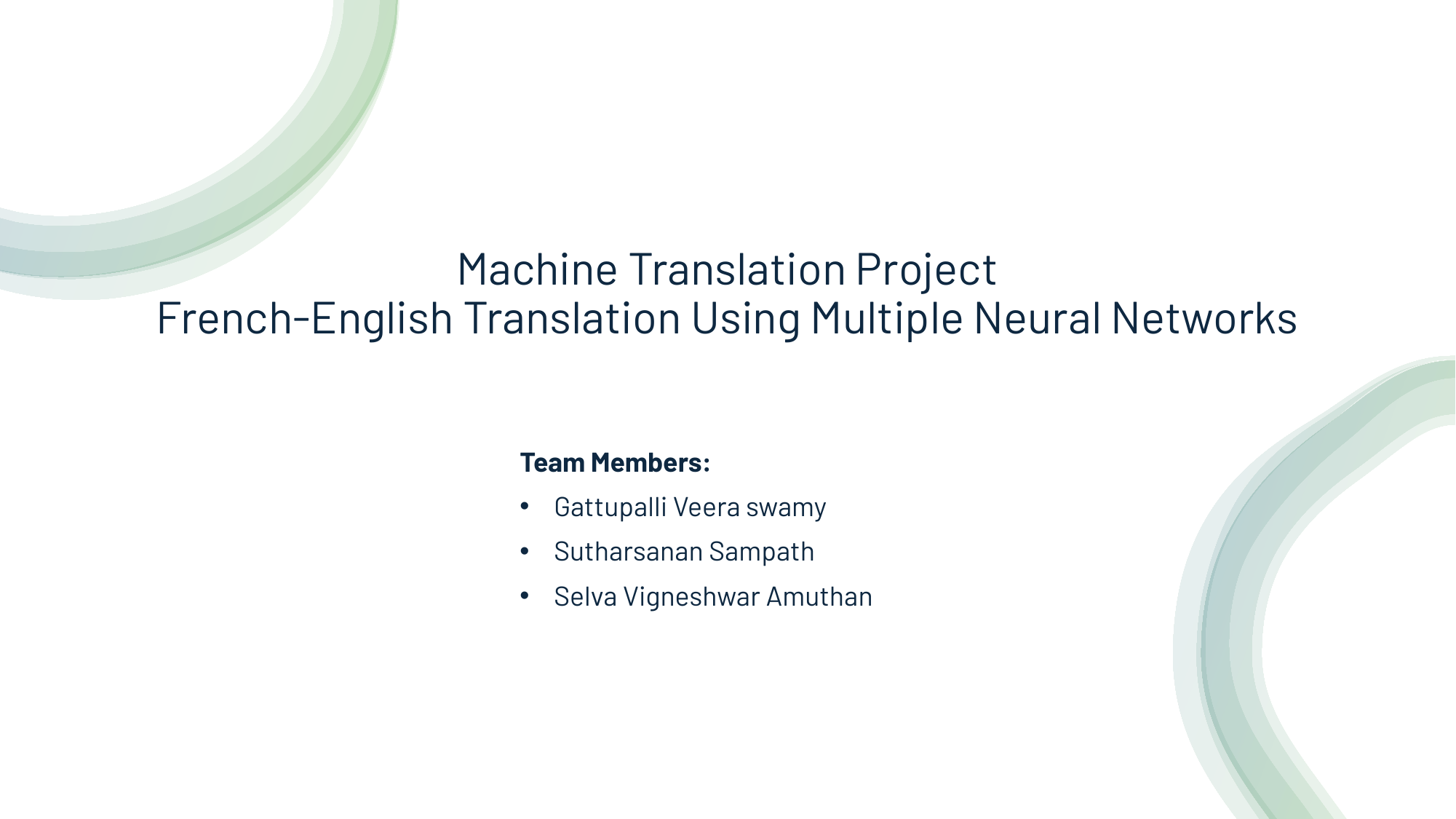

# Machine Translation Project French-English Translation Using Multiple Neural Networks
Team Members:
Gattupalli Veera swamy
Sutharsanan Sampath
Selva Vigneshwar Amuthan